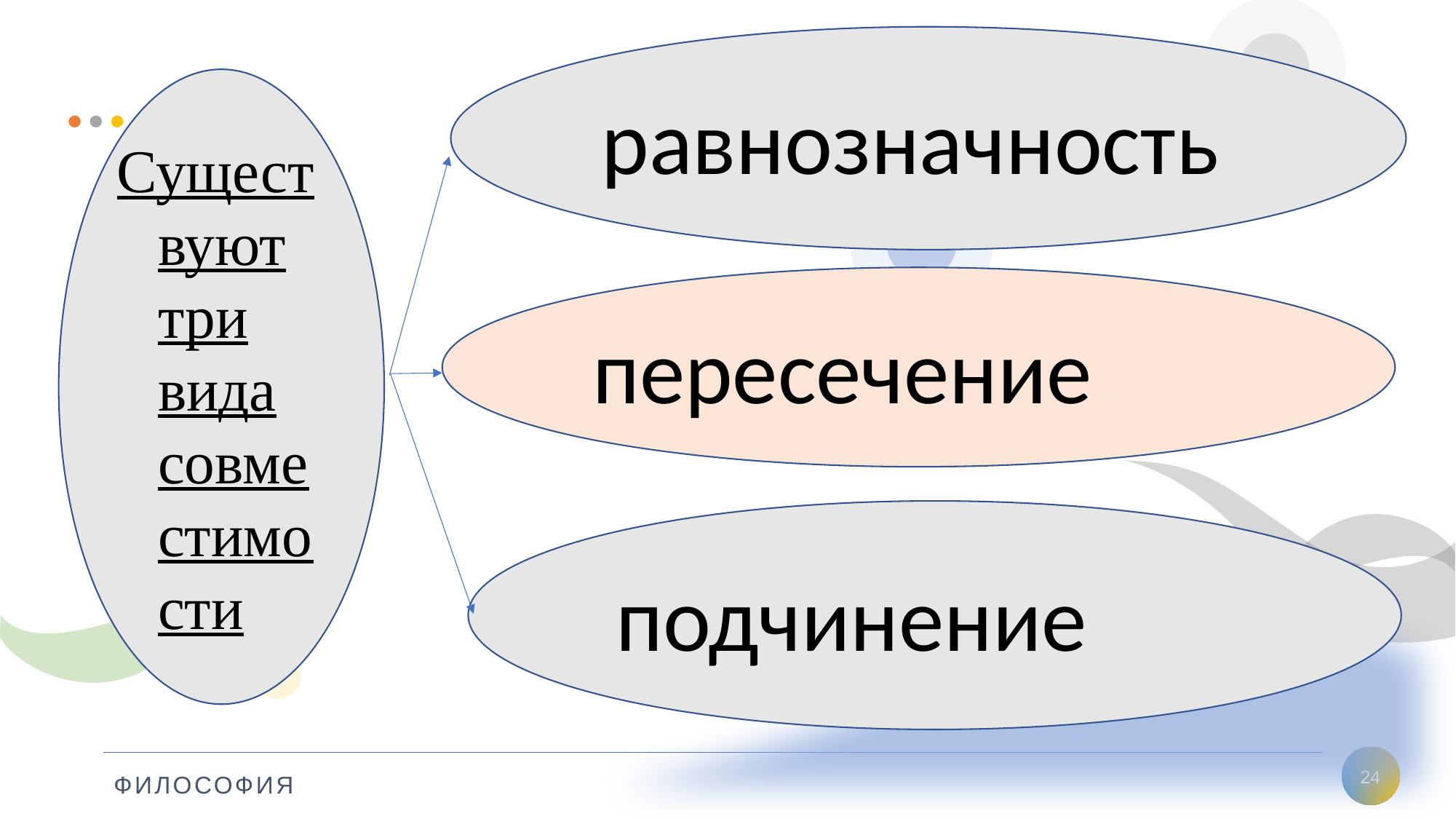

равнозначность
ТАШКЕНТСКИЙ УНИВЕРСИТЕТ ИНФОРМАЦИОННЫХ ТЕХНОЛОГИЙ МЕНИ МУХАММАДА АЛ-ХОРАЗМИЙ

Существуют три вида совместимости

ФИЛОСОФИЯ

пересечение
HSM
Т
0

подчинение

24